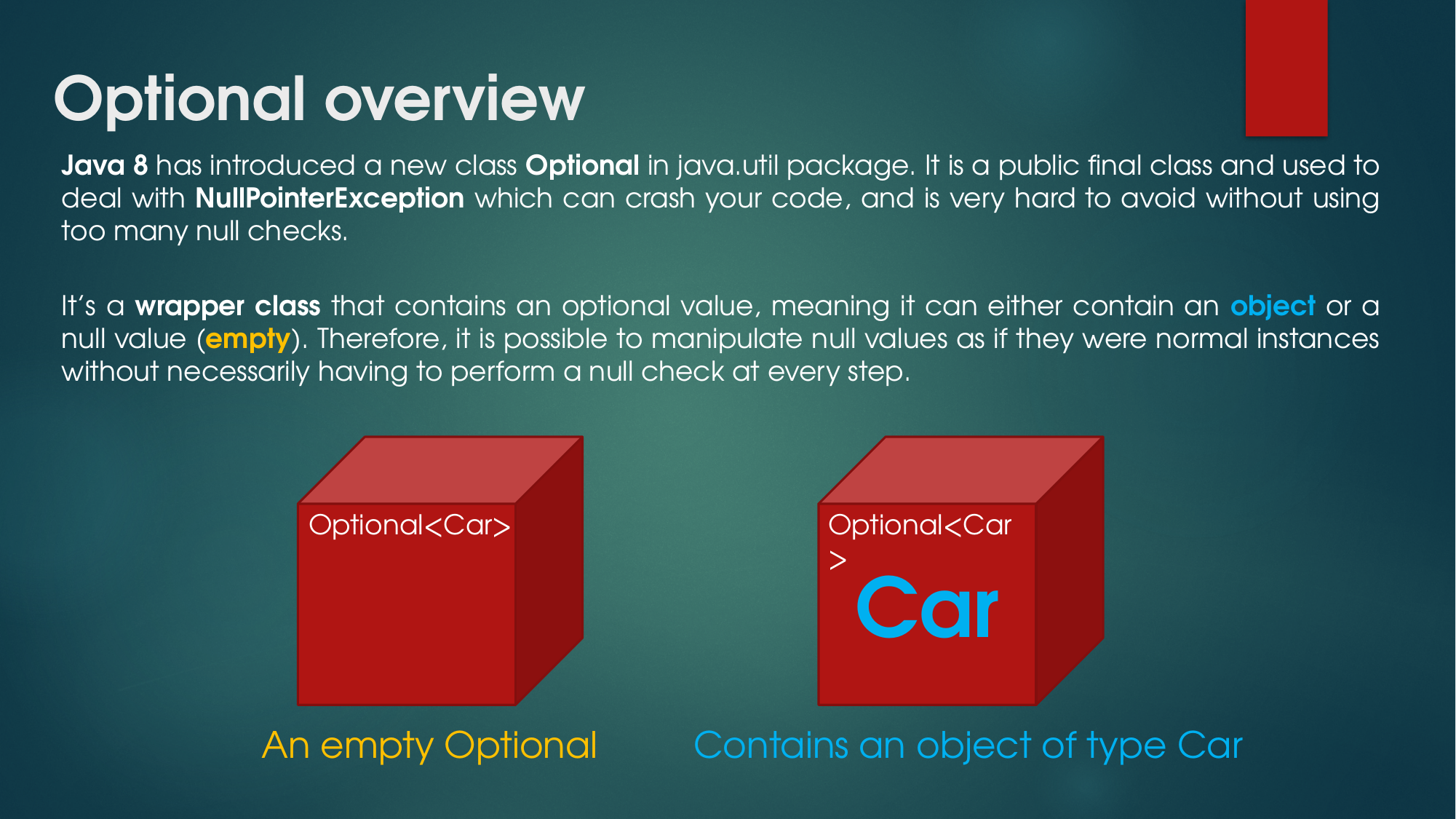

# Optional overview
Java 8 has introduced a new class Optional in java.util package. It is a public final class and used to deal with NullPointerException which can crash your code, and is very hard to avoid without using too many null checks.
It’s a wrapper class that contains an optional value, meaning it can either contain an object or a null value (empty). Therefore, it is possible to manipulate null values as if they were normal instances without necessarily having to perform a null check at every step.
Car

Optional<Car>
Optional<Car>
An empty Optional
Contains an object of type Car